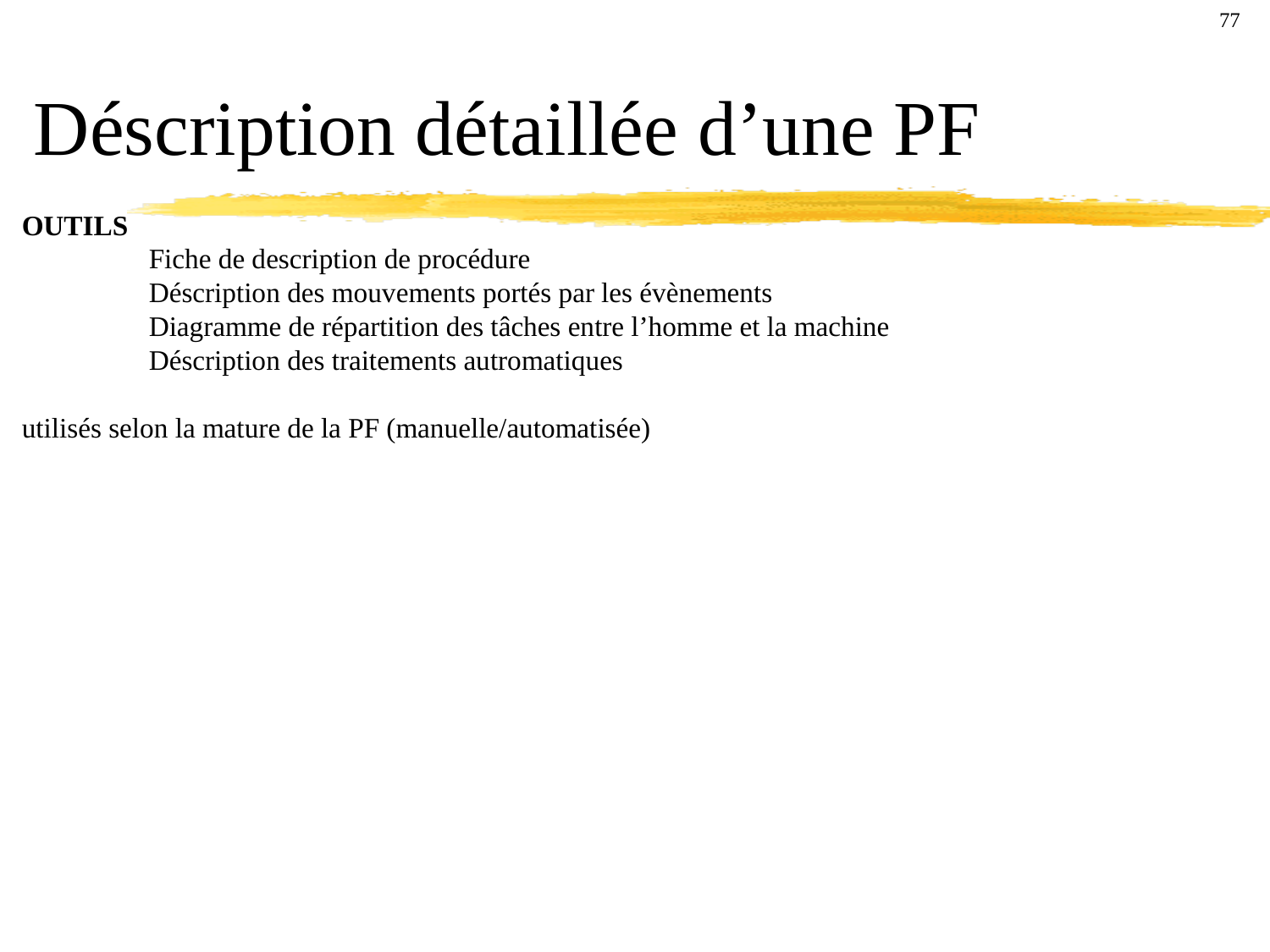

Déscription détaillée d’une PF
77
OUTILS
	Fiche de description de procédure
	Déscription des mouvements portés par les évènements
	Diagramme de répartition des tâches entre l’homme et la machine
	Déscription des traitements autromatiques

utilisés selon la mature de la PF (manuelle/automatisée)